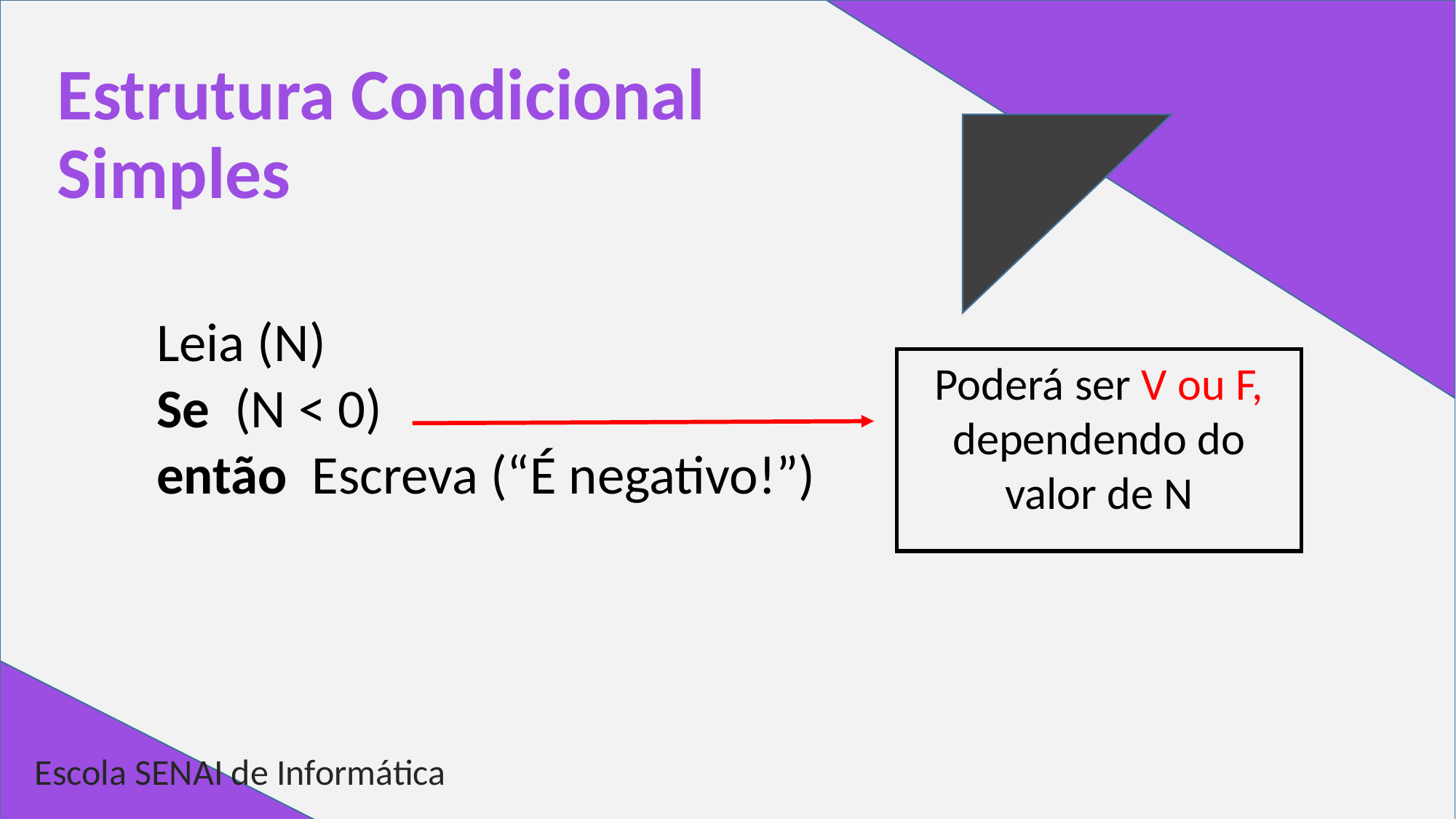

# Estrutura Condicional Simples
Leia (N)
Se  (N < 0)
então  Escreva (“É negativo!”)

Poderá ser V ou F, dependendo do valor de N